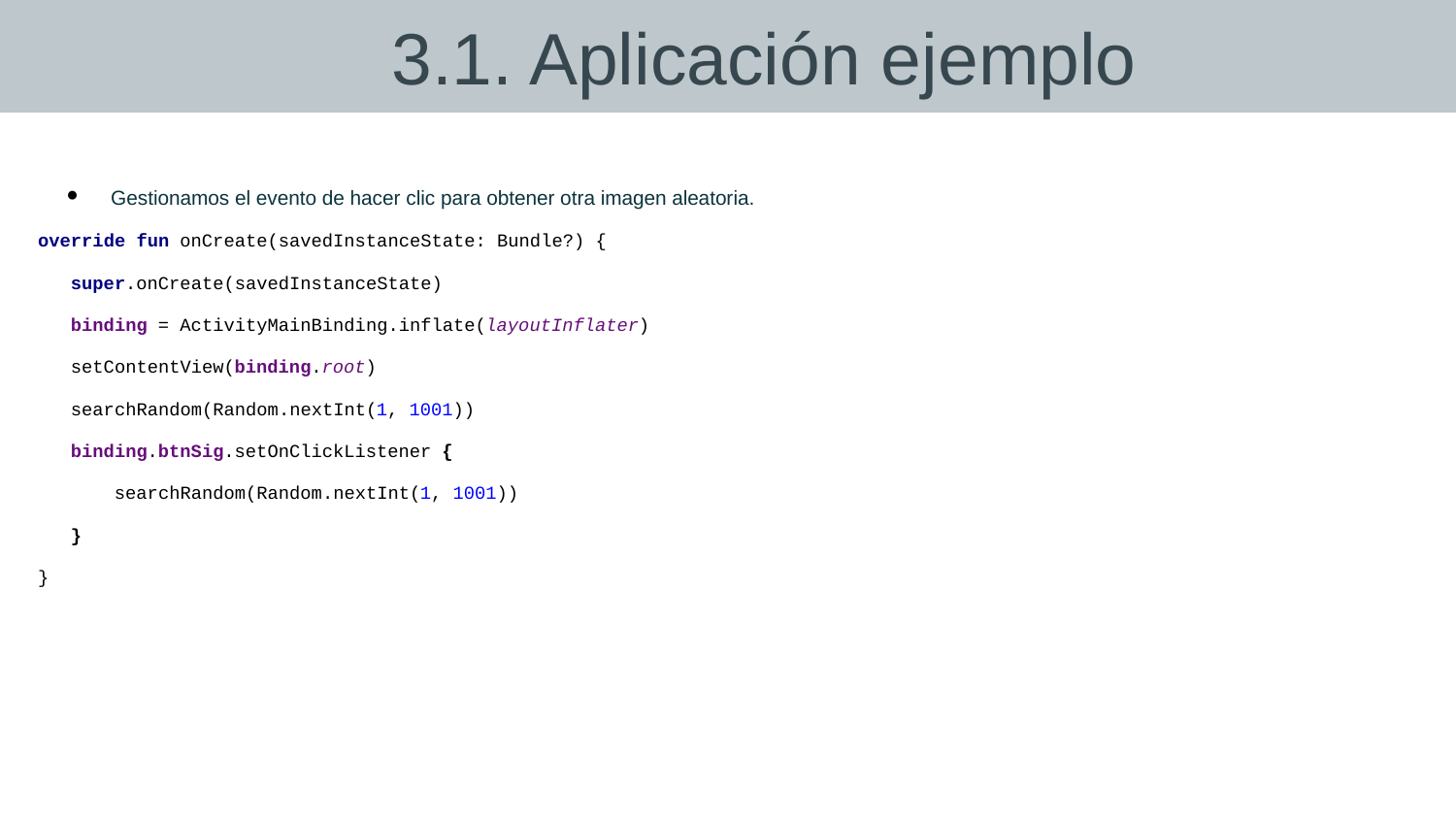

# 3.1. Aplicación ejemplo

Gestionamos el evento de hacer clic para obtener otra imagen aleatoria.
override fun onCreate(savedInstanceState: Bundle?) {
   super.onCreate(savedInstanceState)
   binding = ActivityMainBinding.inflate(layoutInflater)
   setContentView(binding.root)
   searchRandom(Random.nextInt(1, 1001))
   binding.btnSig.setOnClickListener {
       searchRandom(Random.nextInt(1, 1001))
   }
}